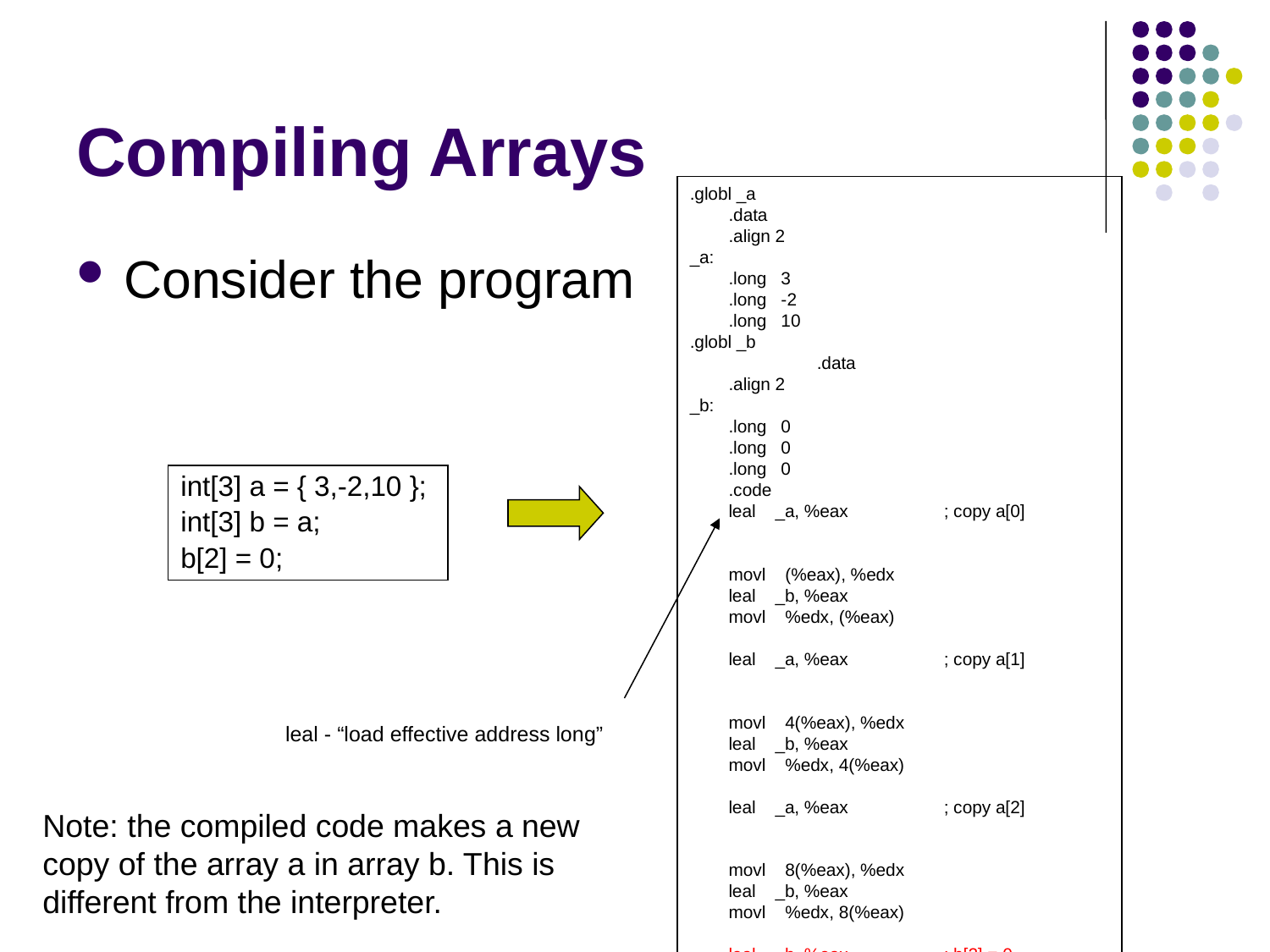

# Compiling Arrays
.globl _a
        .data
        .align 2
_a:
        .long   3
        .long   -2
        .long   10
.globl _b
	.data
        .align 2
_b:
        .long   0
        .long   0
        .long   0
        .code
        leal    _a, %eax	; copy a[0]
        movl    (%eax), %edx
        leal    _b, %eax
        movl    %edx, (%eax)

        leal    _a, %eax	; copy a[1]
        movl    4(%eax), %edx
        leal    _b, %eax
        movl    %edx, 4(%eax)

        leal    _a, %eax	; copy a[2]
        movl    8(%eax), %edx
        leal    _b, %eax
        movl    %edx, 8(%eax)

        leal    _b, %eax	; b[2] = 0
        movl    $0, 8(%eax)
	stop

Consider the program
int[3] a = { 3,-2,10 };
int[3] b = a;
b[2] = 0;

leal - “load effective address long”
Note: the compiled code makes a new
copy of the array a in array b. This is
different from the interpreter.